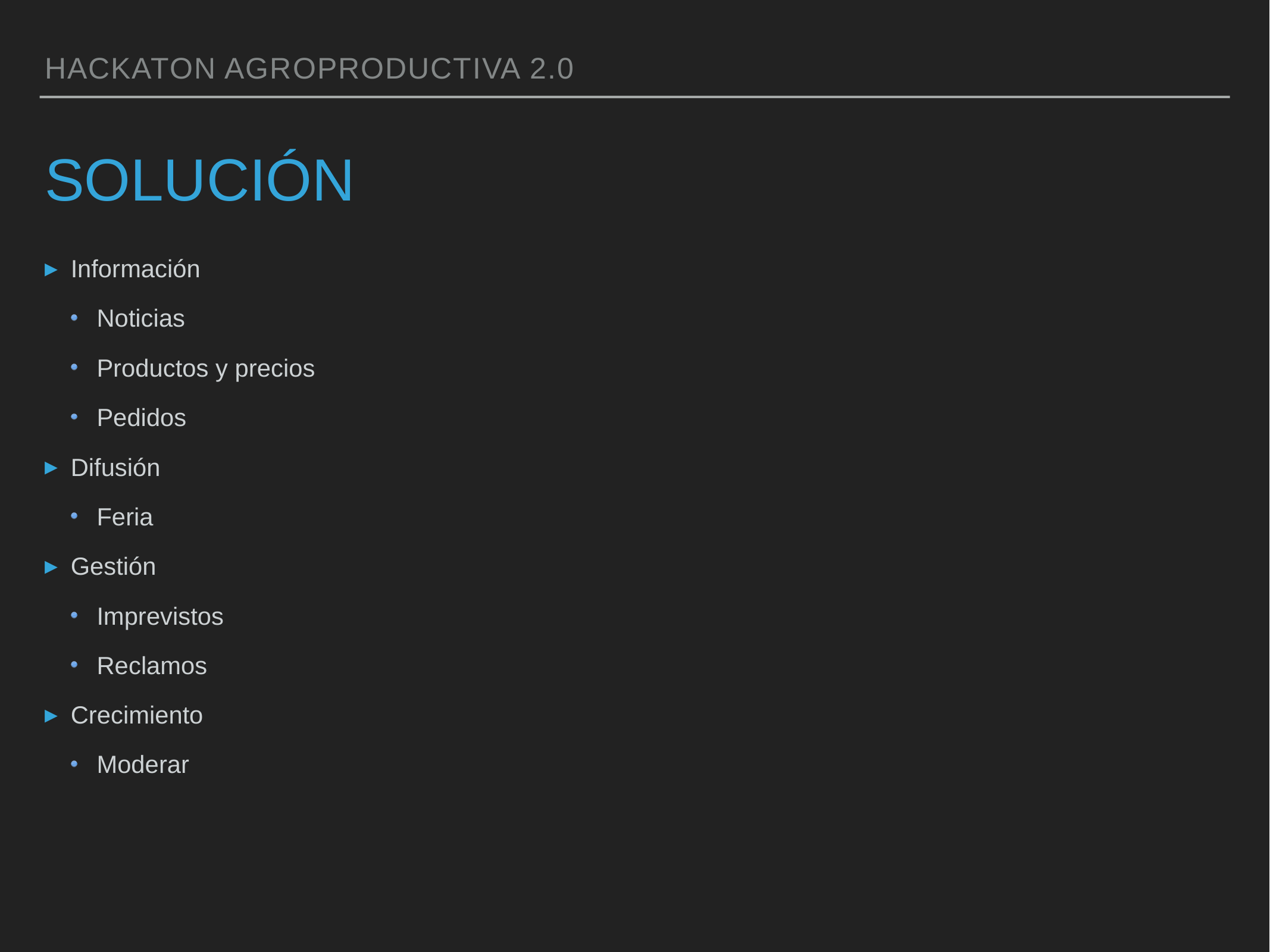

Hackaton Agroproductiva 2.0
# Solución
Información
Noticias
Productos y precios
Pedidos
Difusión
Feria
Gestión
Imprevistos
Reclamos
Crecimiento
Moderar